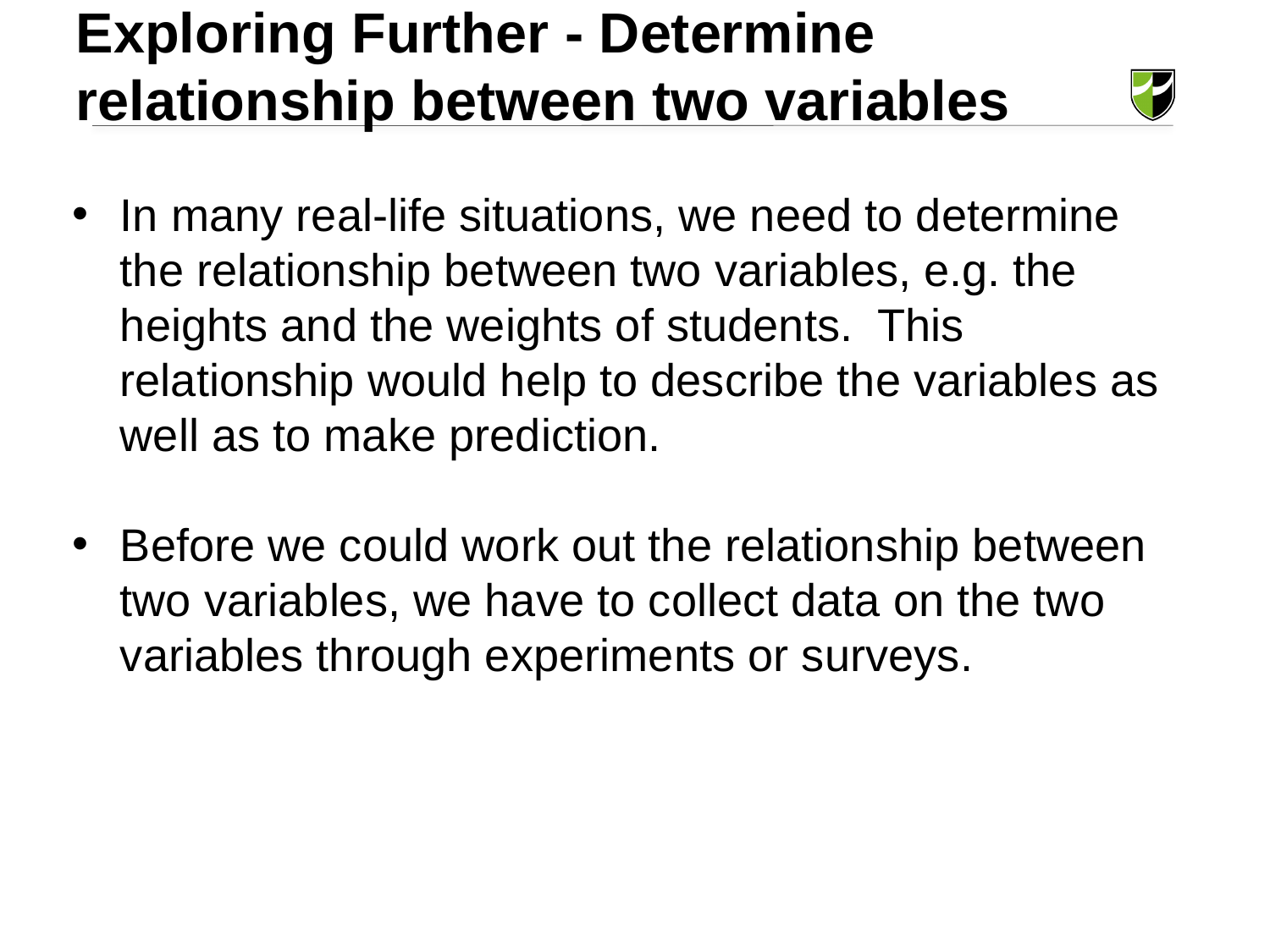

Exploring Further - Determine relationship between two variables
In many real-life situations, we need to determine the relationship between two variables, e.g. the heights and the weights of students.  This relationship would help to describe the variables as well as to make prediction.

Before we could work out the relationship between two variables, we have to collect data on the two variables through experiments or surveys.